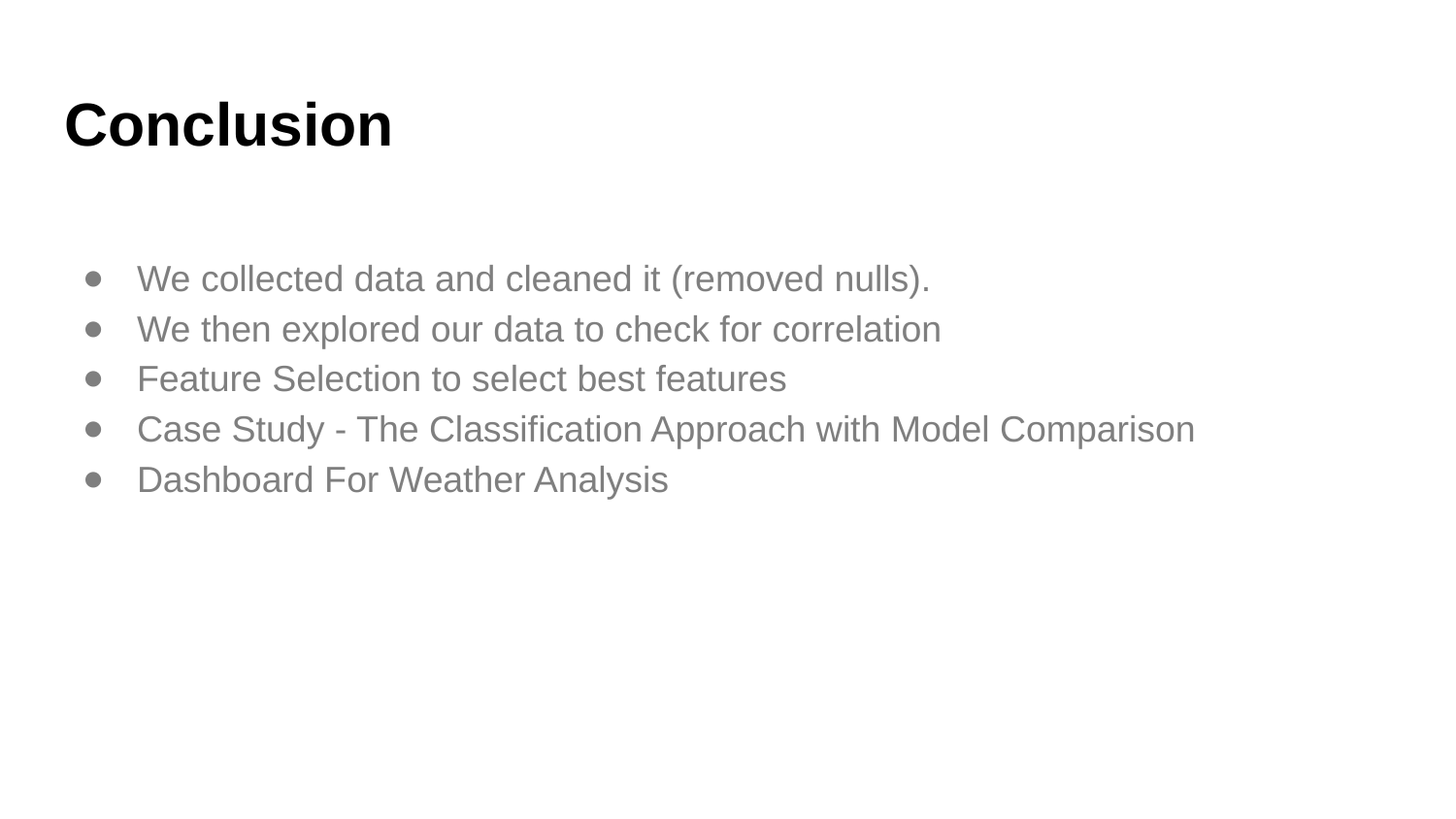

# Conclusion
We collected data and cleaned it (removed nulls).
We then explored our data to check for correlation
Feature Selection to select best features
Case Study - The Classification Approach with Model Comparison
Dashboard For Weather Analysis